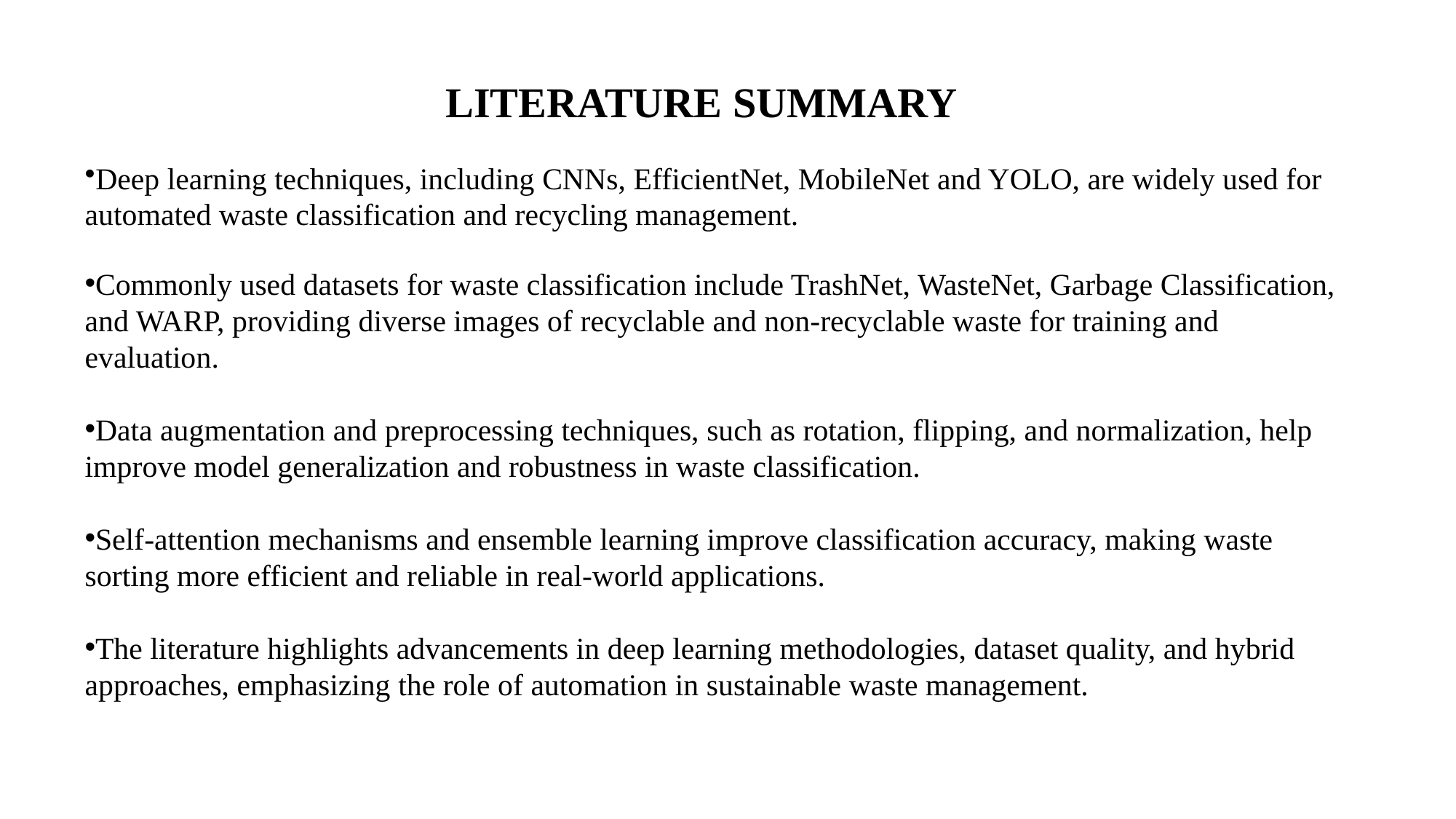

# LITERATURE SUMMARY
Deep learning techniques, including CNNs, EfficientNet, MobileNet and YOLO, are widely used for automated waste classification and recycling management.

Commonly used datasets for waste classification include TrashNet, WasteNet, Garbage Classification, and WARP, providing diverse images of recyclable and non-recyclable waste for training and evaluation.

Data augmentation and preprocessing techniques, such as rotation, flipping, and normalization, help improve model generalization and robustness in waste classification.

Self-attention mechanisms and ensemble learning improve classification accuracy, making waste sorting more efficient and reliable in real-world applications.

The literature highlights advancements in deep learning methodologies, dataset quality, and hybrid approaches, emphasizing the role of automation in sustainable waste management.